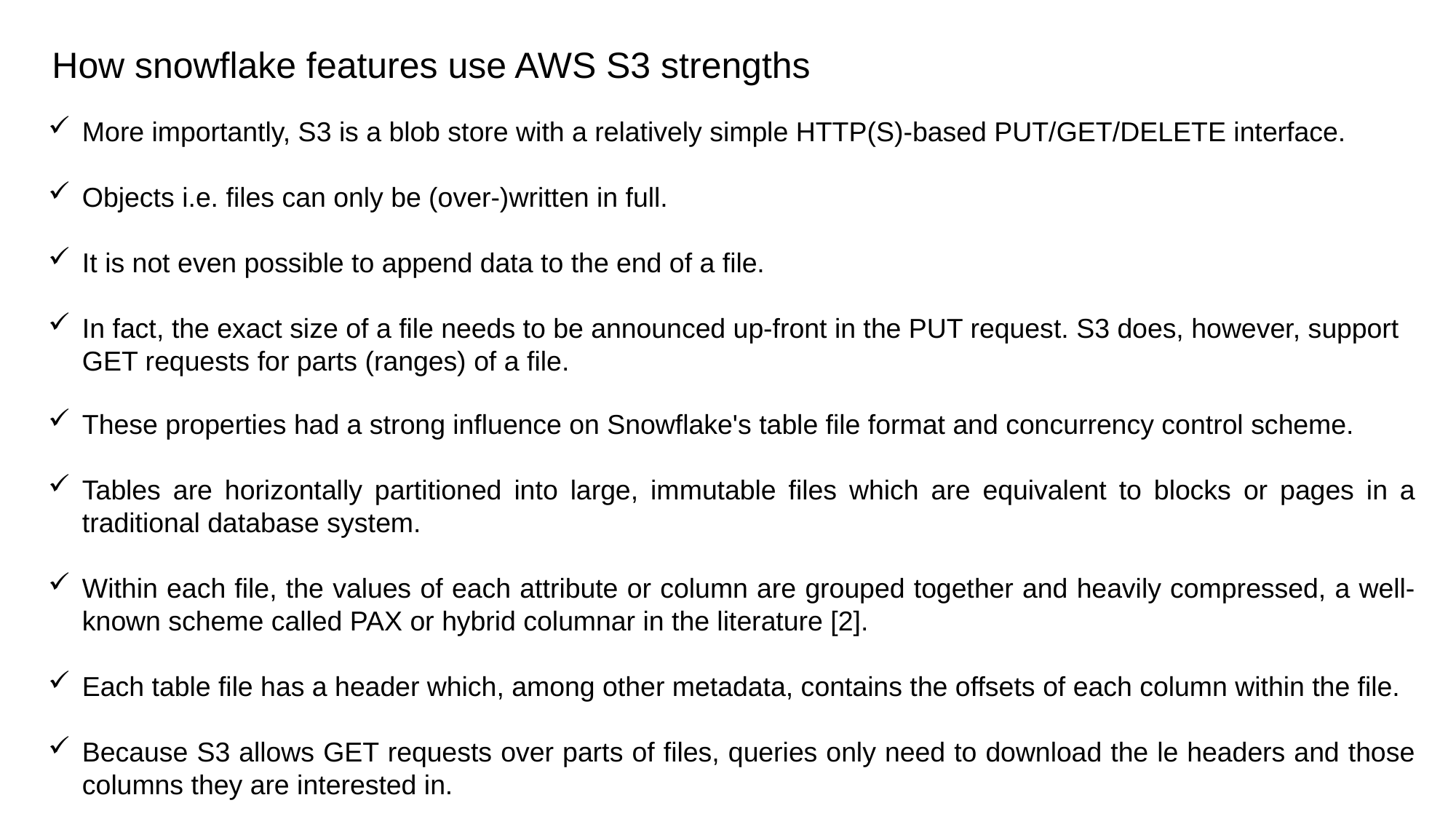

How snowflake features use AWS S3 strengths
More importantly, S3 is a blob store with a relatively simple HTTP(S)-based PUT/GET/DELETE interface.

Objects i.e. files can only be (over-)written in full.

It is not even possible to append data to the end of a file.

In fact, the exact size of a file needs to be announced up-front in the PUT request. S3 does, however, support GET requests for parts (ranges) of a file.
These properties had a strong influence on Snowflake's table file format and concurrency control scheme.

Tables are horizontally partitioned into large, immutable files which are equivalent to blocks or pages in a traditional database system.

Within each file, the values of each attribute or column are grouped together and heavily compressed, a well-known scheme called PAX or hybrid columnar in the literature [2].

Each table file has a header which, among other metadata, contains the offsets of each column within the file.

Because S3 allows GET requests over parts of files, queries only need to download the le headers and those columns they are interested in.